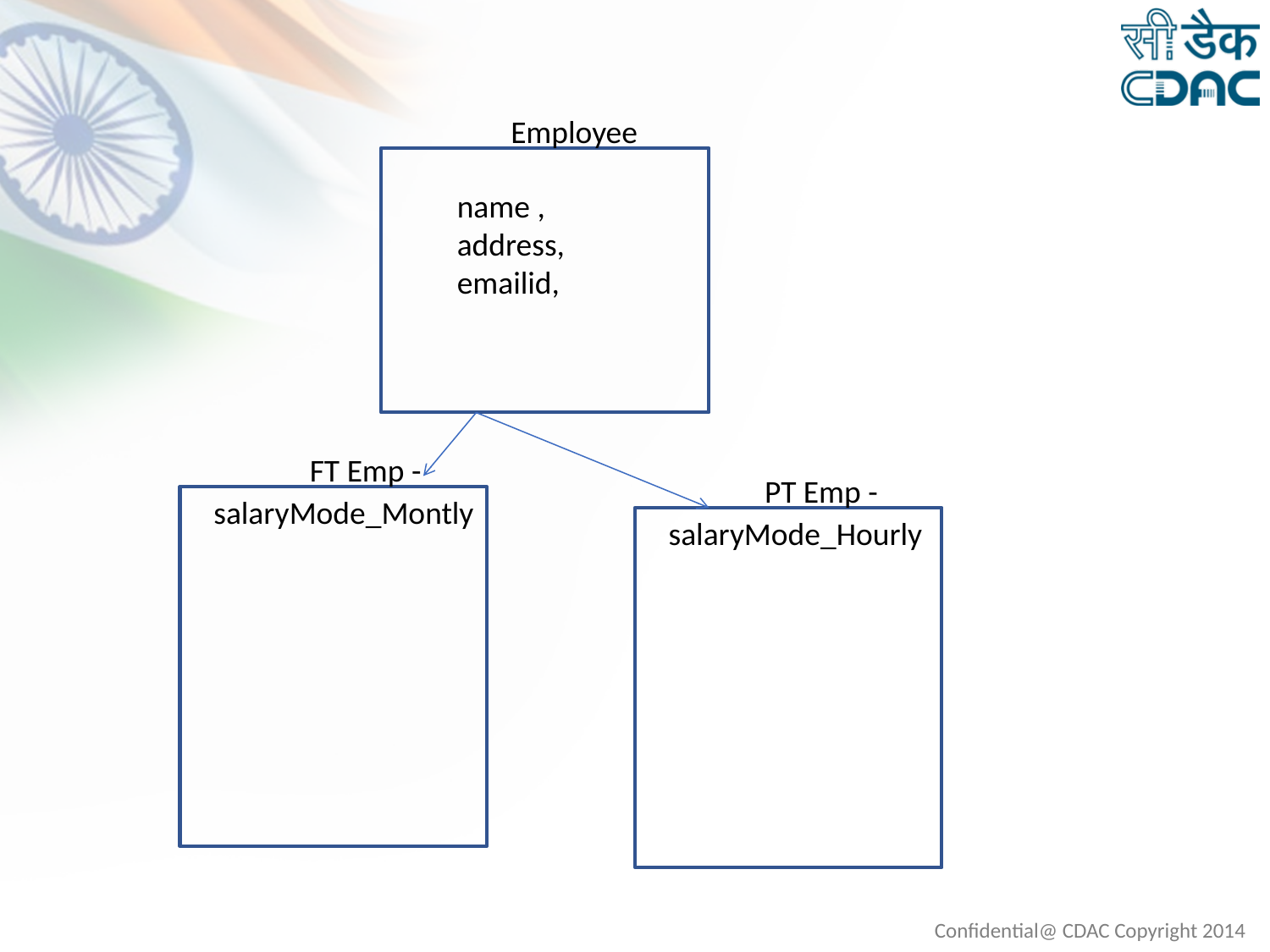

Employee

name ,
address,
emailid,
FT Emp -
PT Emp -

salaryMode_Montly

salaryMode_Hourly